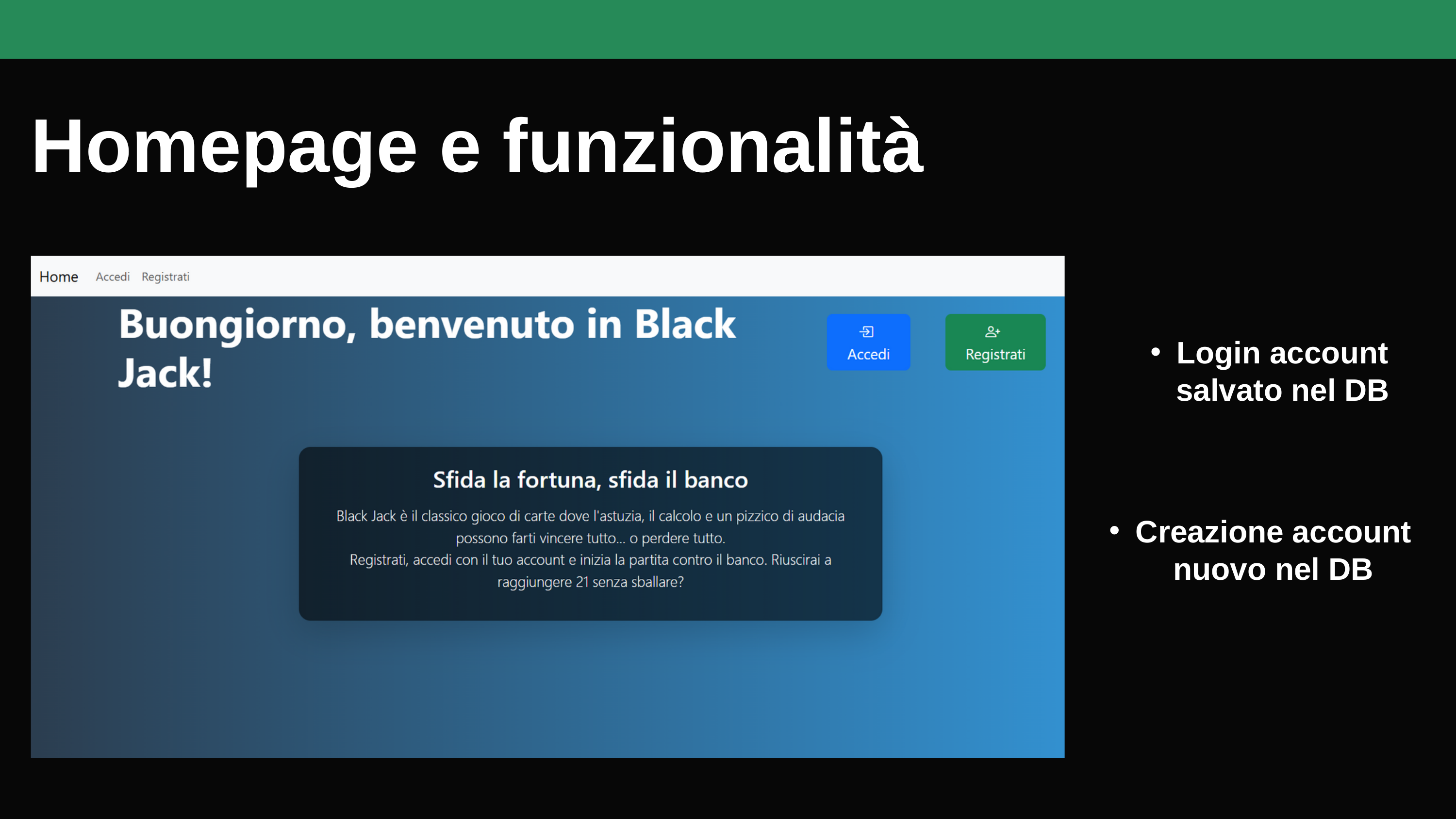

Homepage e funzionalità

Login account salvato nel DB
Creazione account nuovo nel DB